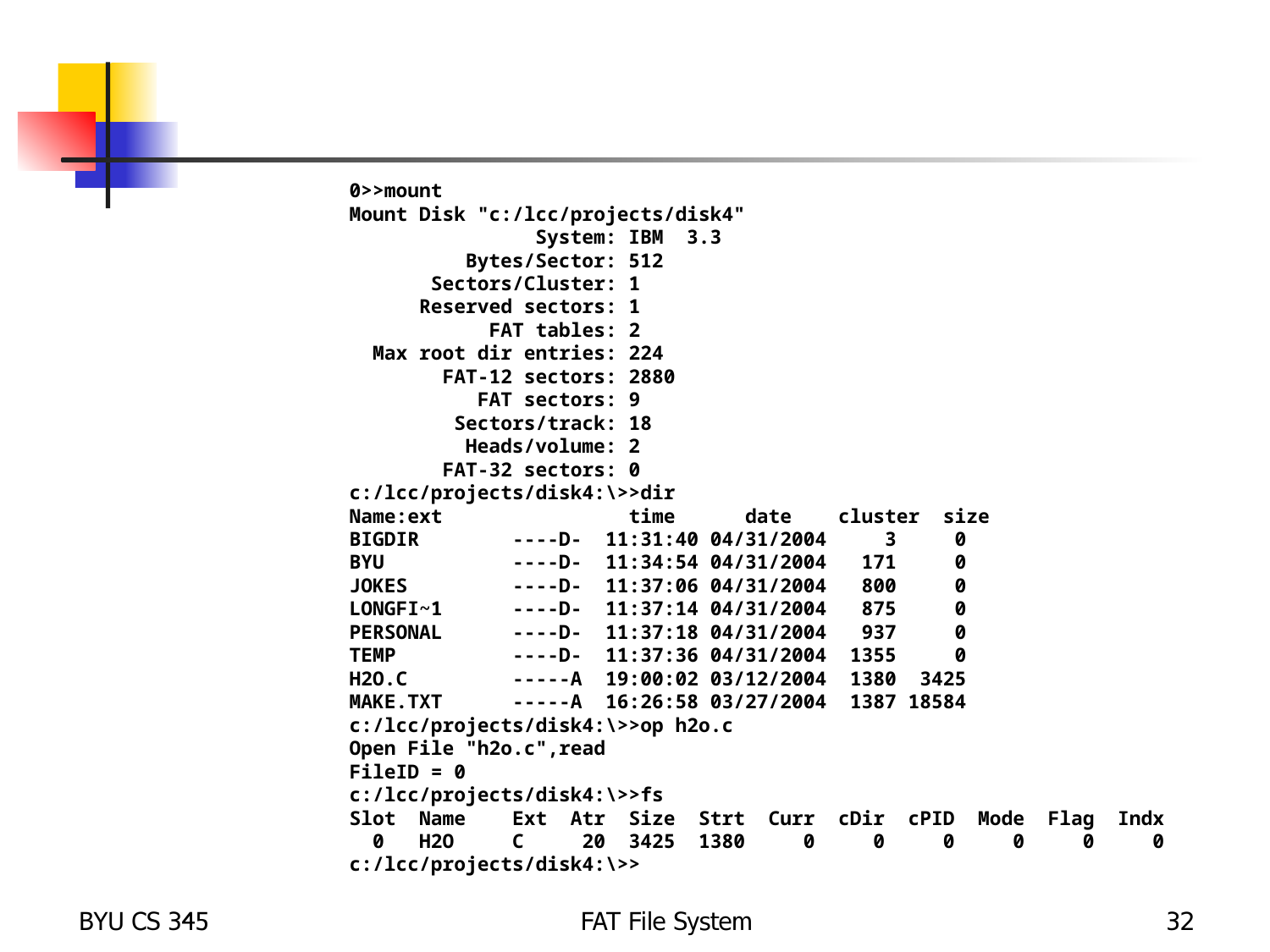

#
0>>mount
Mount Disk "c:/lcc/projects/disk4"
                System: IBM  3.3
          Bytes/Sector: 512
       Sectors/Cluster: 1
      Reserved sectors: 1
            FAT tables: 2
  Max root dir entries: 224
        FAT-12 sectors: 2880
           FAT sectors: 9
         Sectors/track: 18
          Heads/volume: 2
        FAT-32 sectors: 0
c:/lcc/projects/disk4:\>>dir
Name:ext                time      date    cluster  size
BIGDIR        ----D-  11:31:40 04/31/2004     3     0
BYU           ----D-  11:34:54 04/31/2004   171     0
JOKES         ----D-  11:37:06 04/31/2004   800     0
LONGFI~1      ----D-  11:37:14 04/31/2004   875     0
PERSONAL      ----D-  11:37:18 04/31/2004   937     0
TEMP          ----D-  11:37:36 04/31/2004  1355     0
H2O.C         -----A  19:00:02 03/12/2004  1380  3425
MAKE.TXT      -----A  16:26:58 03/27/2004  1387 18584
c:/lcc/projects/disk4:\>>op h2o.c
Open File "h2o.c",read
FileID = 0
c:/lcc/projects/disk4:\>>fs
Slot  Name    Ext  Atr  Size  Strt  Curr  cDir  cPID  Mode  Flag  Indx
  0   H2O     C     20  3425  1380     0     0     0     0     0     0
c:/lcc/projects/disk4:\>>
BYU CS 345
FAT File System
32